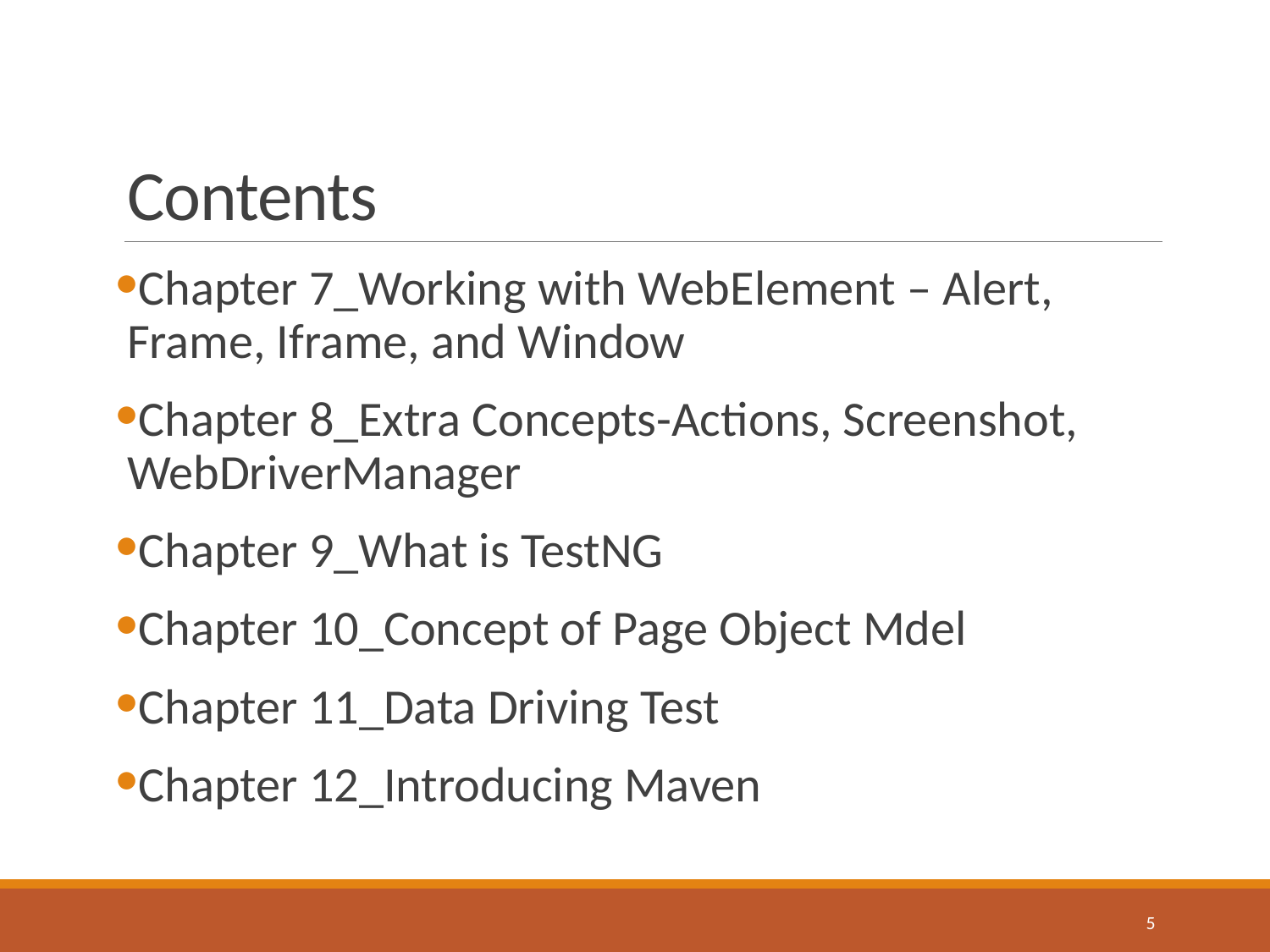

# Contents
Chapter 7_Working with WebElement – Alert, Frame, Iframe, and Window
Chapter 8_Extra Concepts-Actions, Screenshot, WebDriverManager
Chapter 9_What is TestNG
Chapter 10_Concept of Page Object Mdel
Chapter 11_Data Driving Test
Chapter 12_Introducing Maven
5